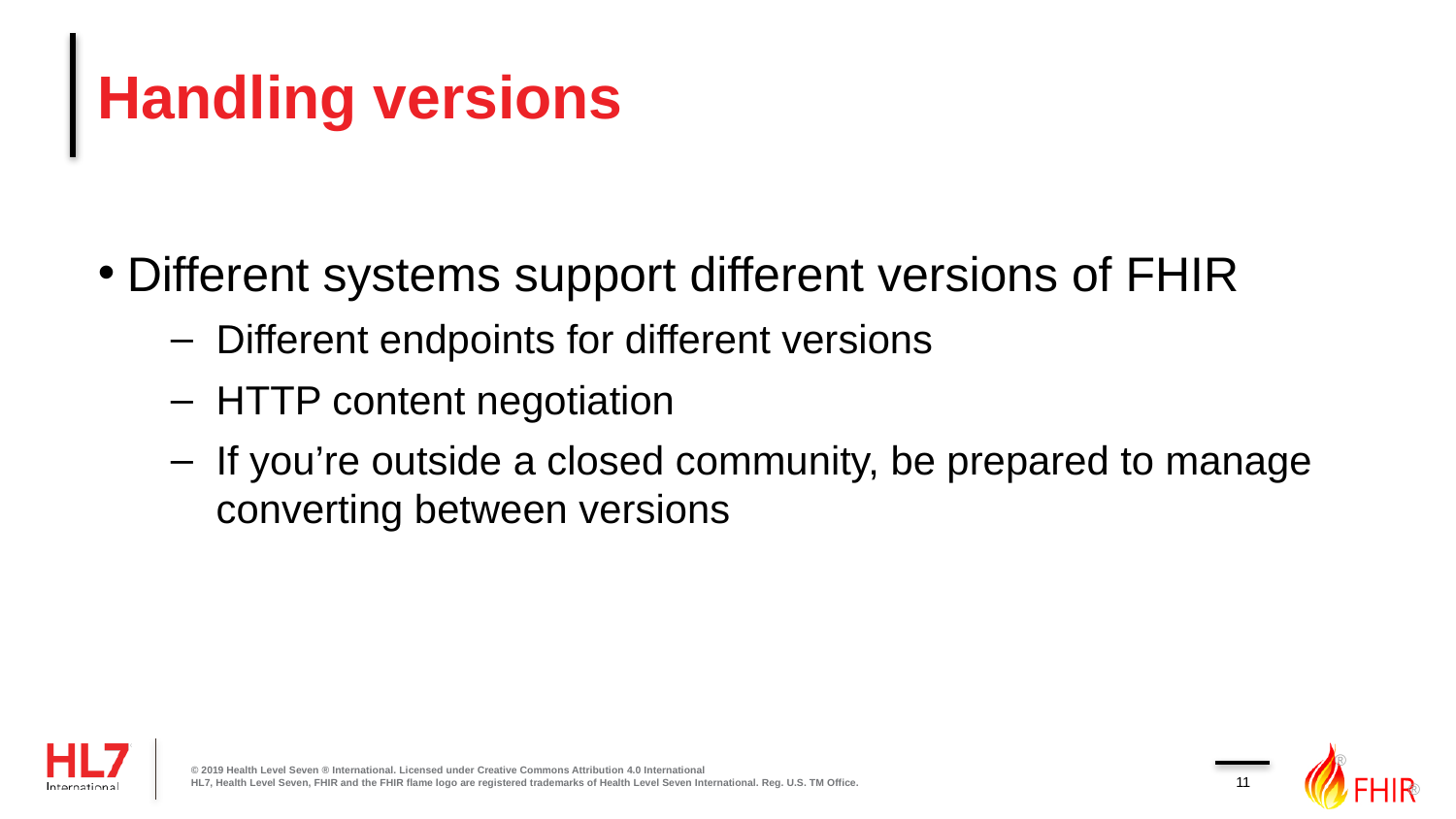

# Handling versions
Different systems support different versions of FHIR
Different endpoints for different versions
HTTP content negotiation
If you’re outside a closed community, be prepared to manage converting between versions
11
© 2019 Health Level Seven ® International. Licensed under Creative Commons Attribution 4.0 International
HL7, Health Level Seven, FHIR and the FHIR flame logo are registered trademarks of Health Level Seven International. Reg. U.S. TM Office.